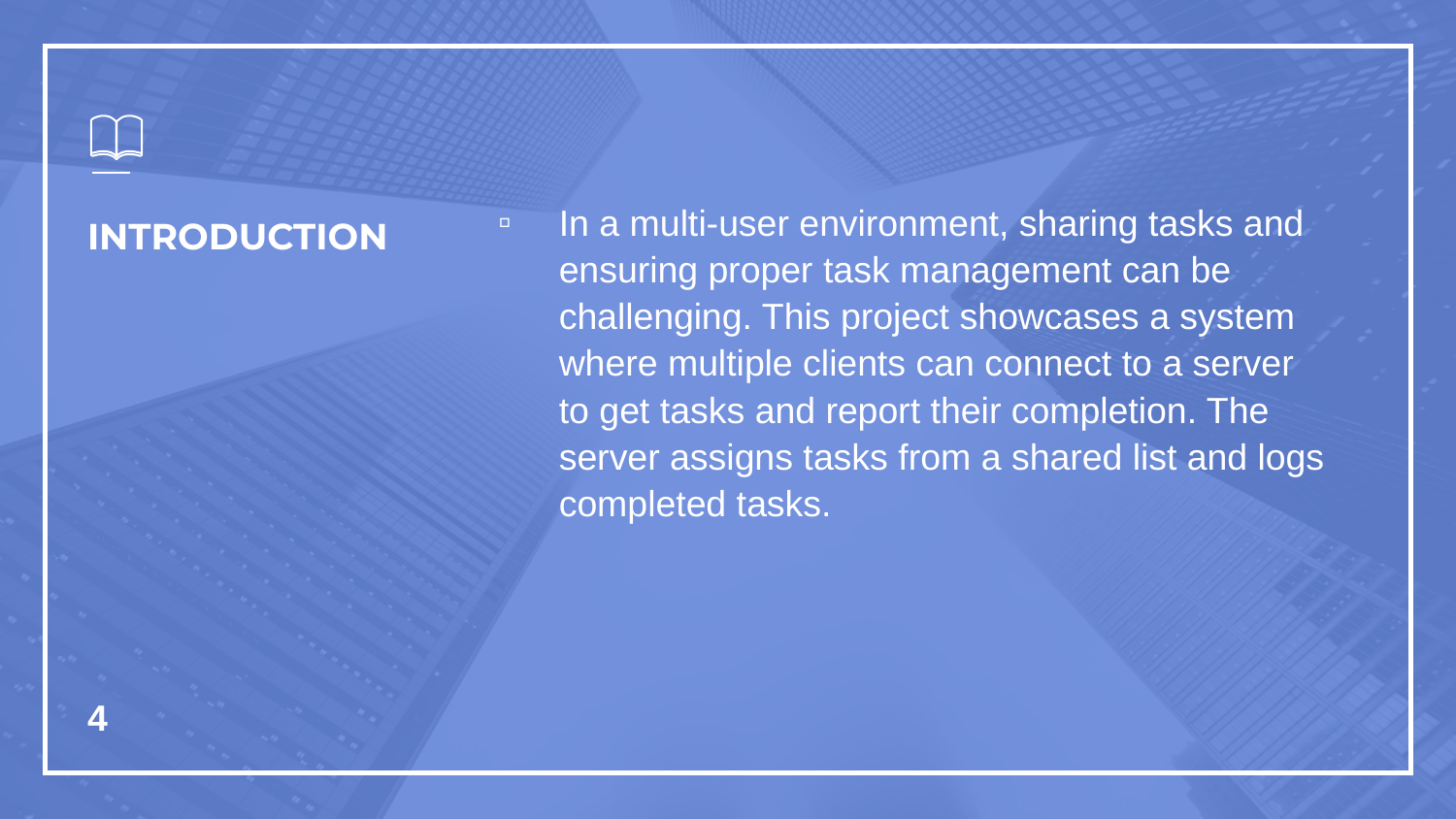

In a multi-user environment, sharing tasks and ensuring proper task management can be challenging. This project showcases a system where multiple clients can connect to a server to get tasks and report their completion. The server assigns tasks from a shared list and logs completed tasks.
# INTRODUCTION
4